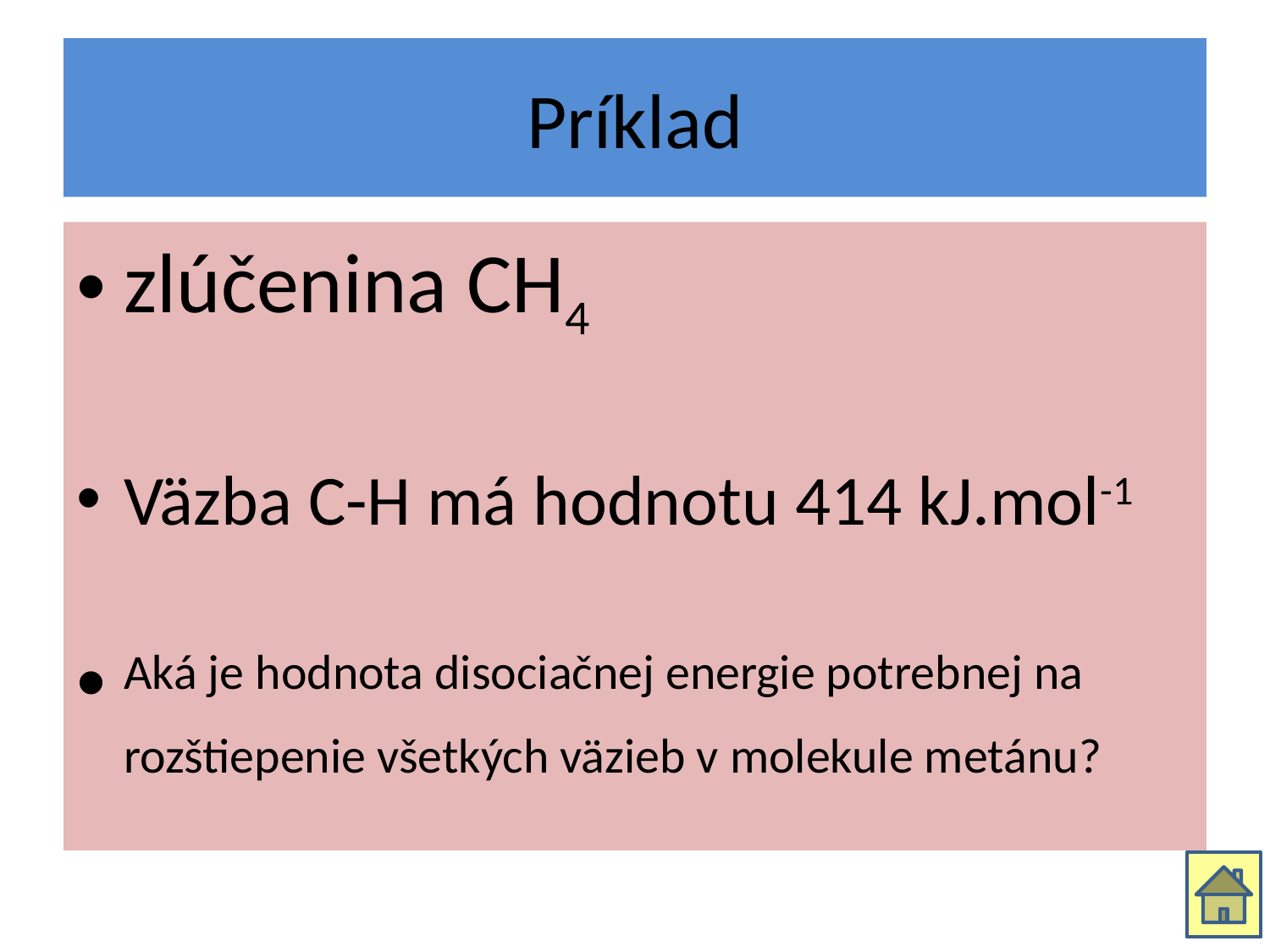

# Príklad
zlúčenina CH4

Väzba C-H má hodnotu 414 kJ.mol-1

Aká je hodnota disociačnej energie potrebnej na rozštiepenie všetkých väzieb v molekule metánu?